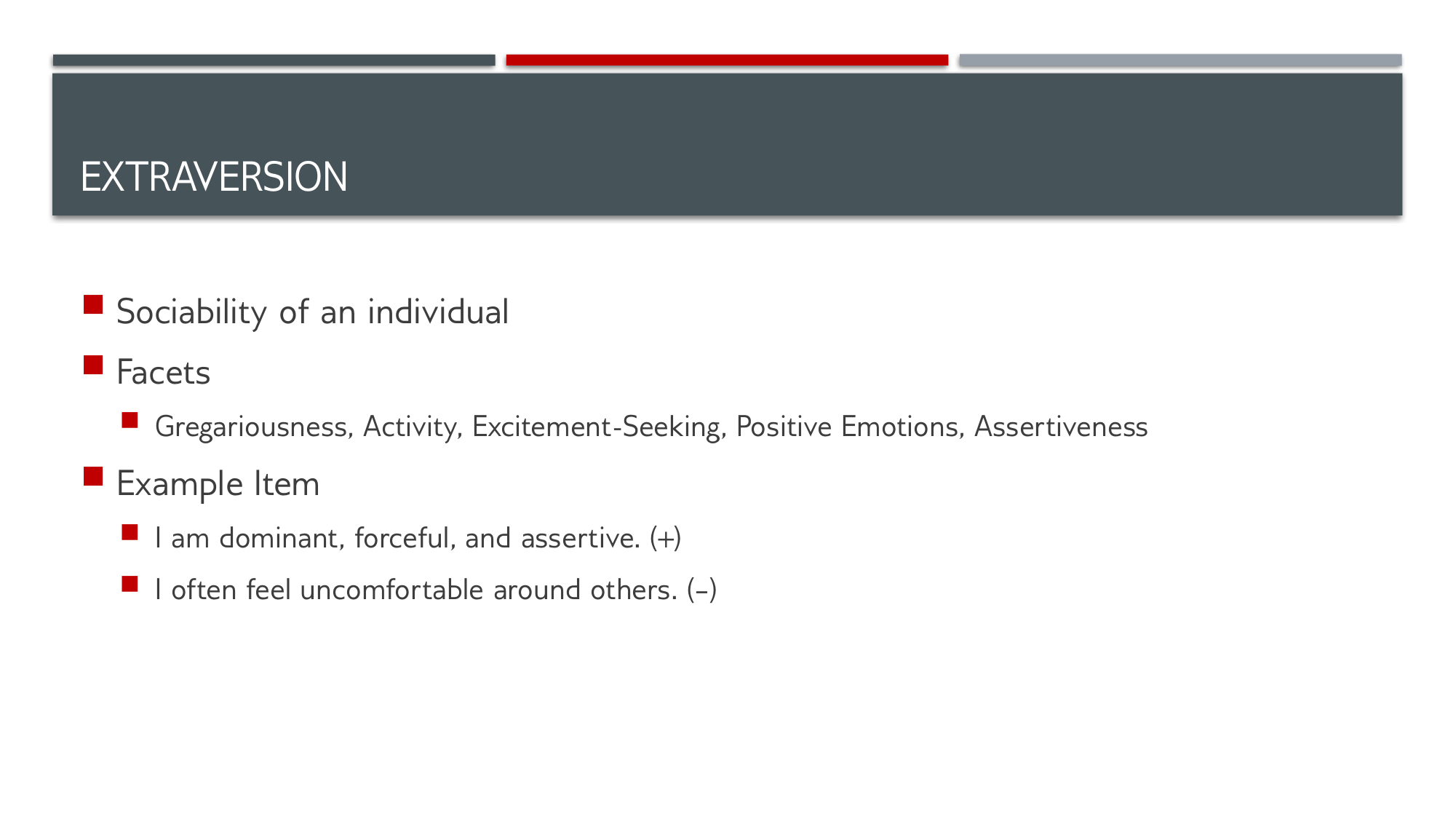

# Extraversion
Sociability of an individual
Facets
Gregariousness, Activity, Excitement-Seeking, Positive Emotions, Assertiveness
Example Item
I am dominant, forceful, and assertive. (+)
I often feel uncomfortable around others. (–)